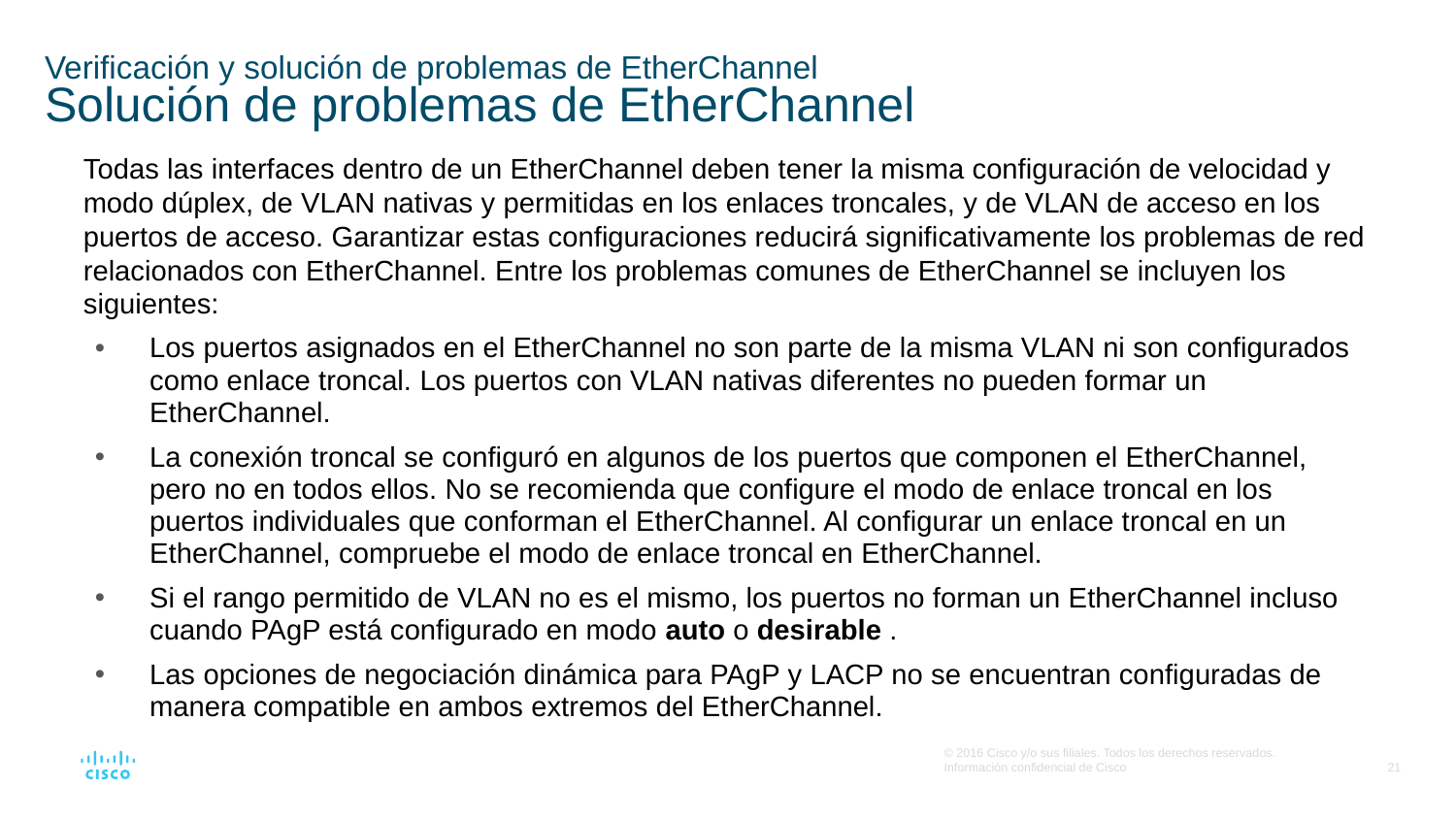

Verificación y solución de problemas de EtherChannel
Solución de problemas de EtherChannel
Todas las interfaces dentro de un EtherChannel deben tener la misma configuración de velocidad y modo dúplex, de VLAN nativas y permitidas en los enlaces troncales, y de VLAN de acceso en los puertos de acceso. Garantizar estas configuraciones reducirá significativamente los problemas de red relacionados con EtherChannel. Entre los problemas comunes de EtherChannel se incluyen los siguientes:
Los puertos asignados en el EtherChannel no son parte de la misma VLAN ni son configurados como enlace troncal. Los puertos con VLAN nativas diferentes no pueden formar un EtherChannel.
La conexión troncal se configuró en algunos de los puertos que componen el EtherChannel, pero no en todos ellos. No se recomienda que configure el modo de enlace troncal en los puertos individuales que conforman el EtherChannel. Al configurar un enlace troncal en un EtherChannel, compruebe el modo de enlace troncal en EtherChannel.
Si el rango permitido de VLAN no es el mismo, los puertos no forman un EtherChannel incluso cuando PAgP está configurado en modo auto o desirable .
Las opciones de negociación dinámica para PAgP y LACP no se encuentran configuradas de manera compatible en ambos extremos del EtherChannel.